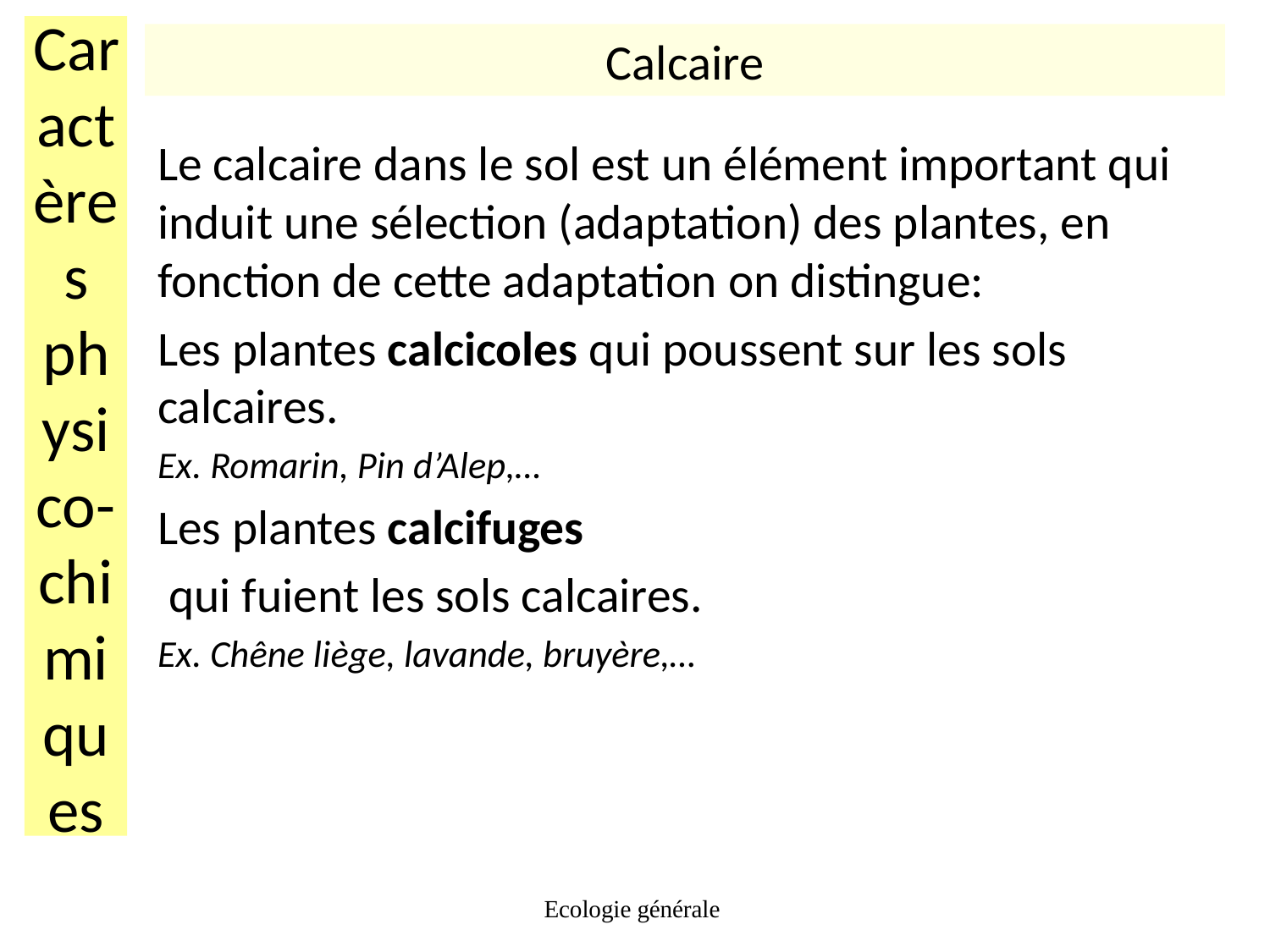

# Caractères physico-chimiques
Calcaire
Le calcaire dans le sol est un élément important qui induit une sélection (adaptation) des plantes, en fonction de cette adaptation on distingue:
Les plantes calcicoles qui poussent sur les sols calcaires.
Ex. Romarin, Pin d’Alep,…
Les plantes calcifuges
 qui fuient les sols calcaires.
Ex. Chêne liège, lavande, bruyère,…

Ecologie générale